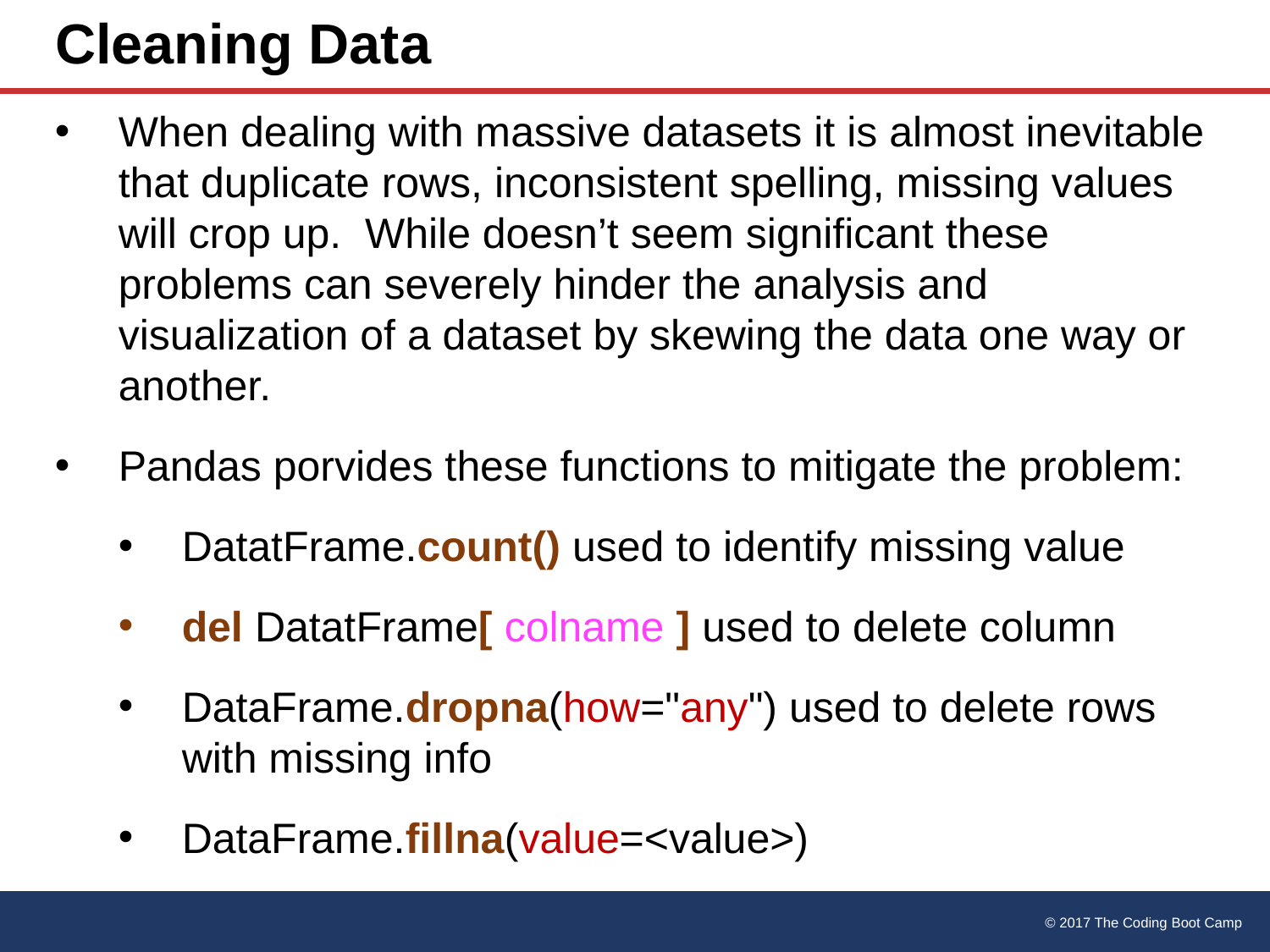

# Cleaning Data
When dealing with massive datasets it is almost inevitable that duplicate rows, inconsistent spelling, missing values will crop up.  While doesn’t seem significant these problems can severely hinder the analysis and visualization of a dataset by skewing the data one way or another.

Pandas porvides these functions to mitigate the problem:

DatatFrame.count() used to identify missing value

del DatatFrame[ colname ] used to delete column

DataFrame.dropna(how="any") used to delete rows with missing info

DataFrame.fillna(value=<value>)